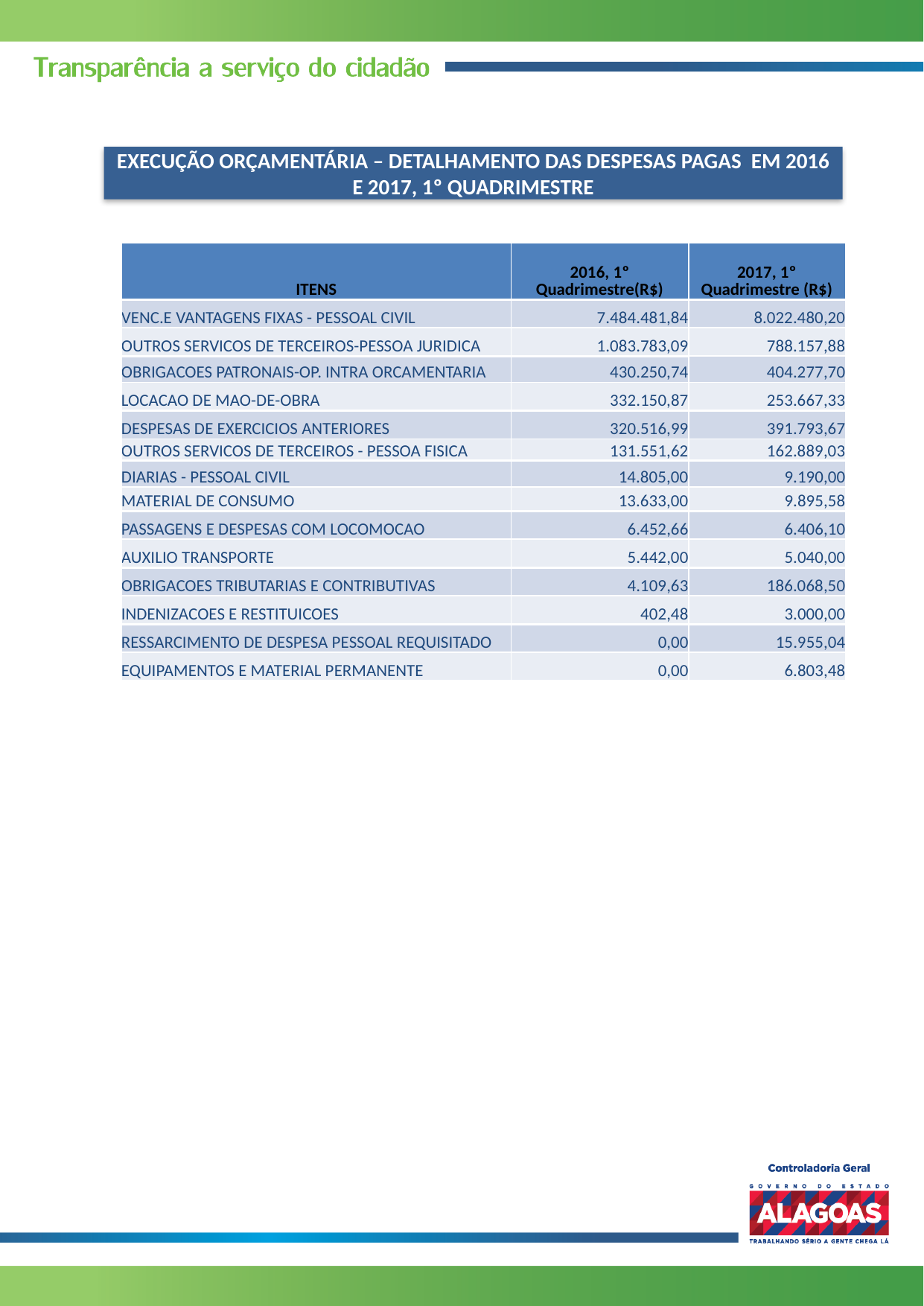

EXECUÇÃO ORÇAMENTÁRIA – DETALHAMENTO DAS DESPESAS PAGAS  EM 2016 E 2017, 1º QUADRIMESTRE
| ITENS | 2016, 1º Quadrimestre(R$) | 2017, 1º Quadrimestre (R$) |
| --- | --- | --- |
| VENC.E VANTAGENS FIXAS - PESSOAL CIVIL | 7.484.481,84 | 8.022.480,20 |
| OUTROS SERVICOS DE TERCEIROS-PESSOA JURIDICA | 1.083.783,09 | 788.157,88 |
| OBRIGACOES PATRONAIS-OP. INTRA ORCAMENTARIA | 430.250,74 | 404.277,70 |
| LOCACAO DE MAO-DE-OBRA | 332.150,87 | 253.667,33 |
| DESPESAS DE EXERCICIOS ANTERIORES | 320.516,99 | 391.793,67 |
| OUTROS SERVICOS DE TERCEIROS - PESSOA FISICA | 131.551,62 | 162.889,03 |
| DIARIAS - PESSOAL CIVIL | 14.805,00 | 9.190,00 |
| MATERIAL DE CONSUMO | 13.633,00 | 9.895,58 |
| PASSAGENS E DESPESAS COM LOCOMOCAO | 6.452,66 | 6.406,10 |
| AUXILIO TRANSPORTE | 5.442,00 | 5.040,00 |
| OBRIGACOES TRIBUTARIAS E CONTRIBUTIVAS | 4.109,63 | 186.068,50 |
| INDENIZACOES E RESTITUICOES | 402,48 | 3.000,00 |
| RESSARCIMENTO DE DESPESA PESSOAL REQUISITADO | 0,00 | 15.955,04 |
| EQUIPAMENTOS E MATERIAL PERMANENTE | 0,00 | 6.803,48 |